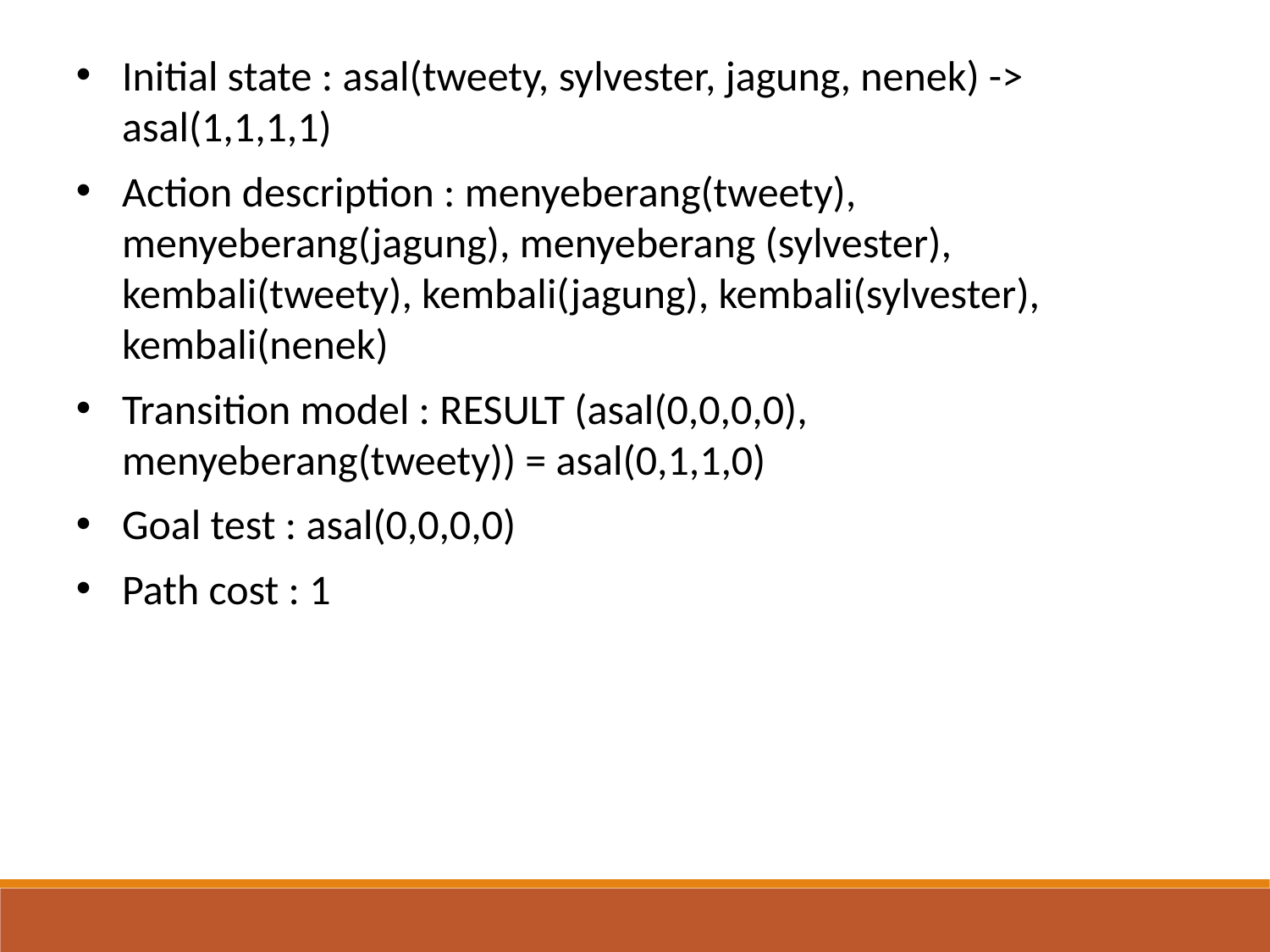

Initial state : asal(tweety, sylvester, jagung, nenek) -> asal(1,1,1,1)
Action description : menyeberang(tweety), menyeberang(jagung), menyeberang (sylvester), kembali(tweety), kembali(jagung), kembali(sylvester), kembali(nenek)
Transition model : RESULT (asal(0,0,0,0), menyeberang(tweety)) = asal(0,1,1,0)
Goal test : asal(0,0,0,0)
Path cost : 1